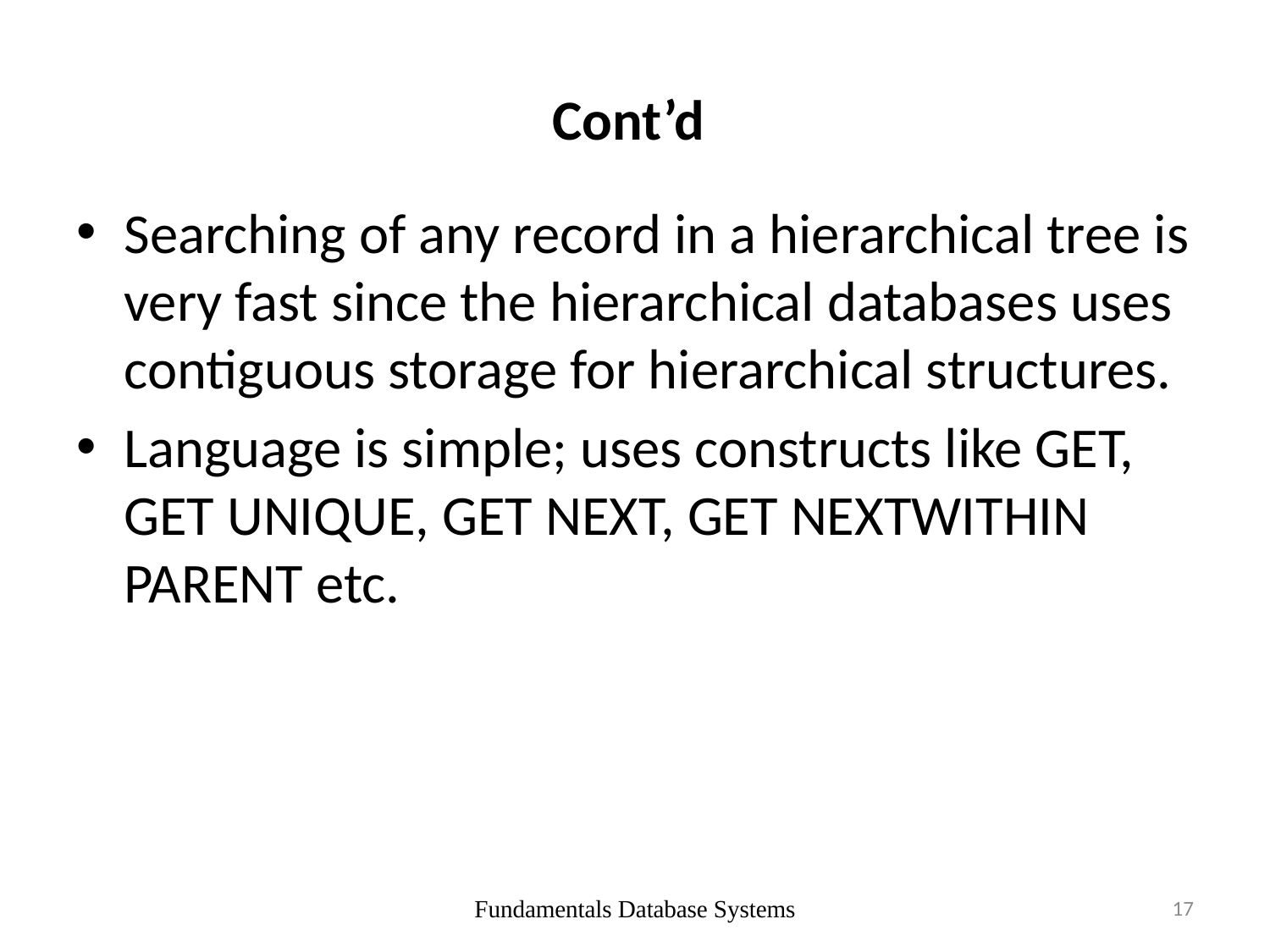

# Cont’d
Searching of any record in a hierarchical tree is very fast since the hierarchical databases uses contiguous storage for hierarchical structures.
Language is simple; uses constructs like GET, GET UNIQUE, GET NEXT, GET NEXTWITHIN PARENT etc.

Fundamentals Database Systems
17